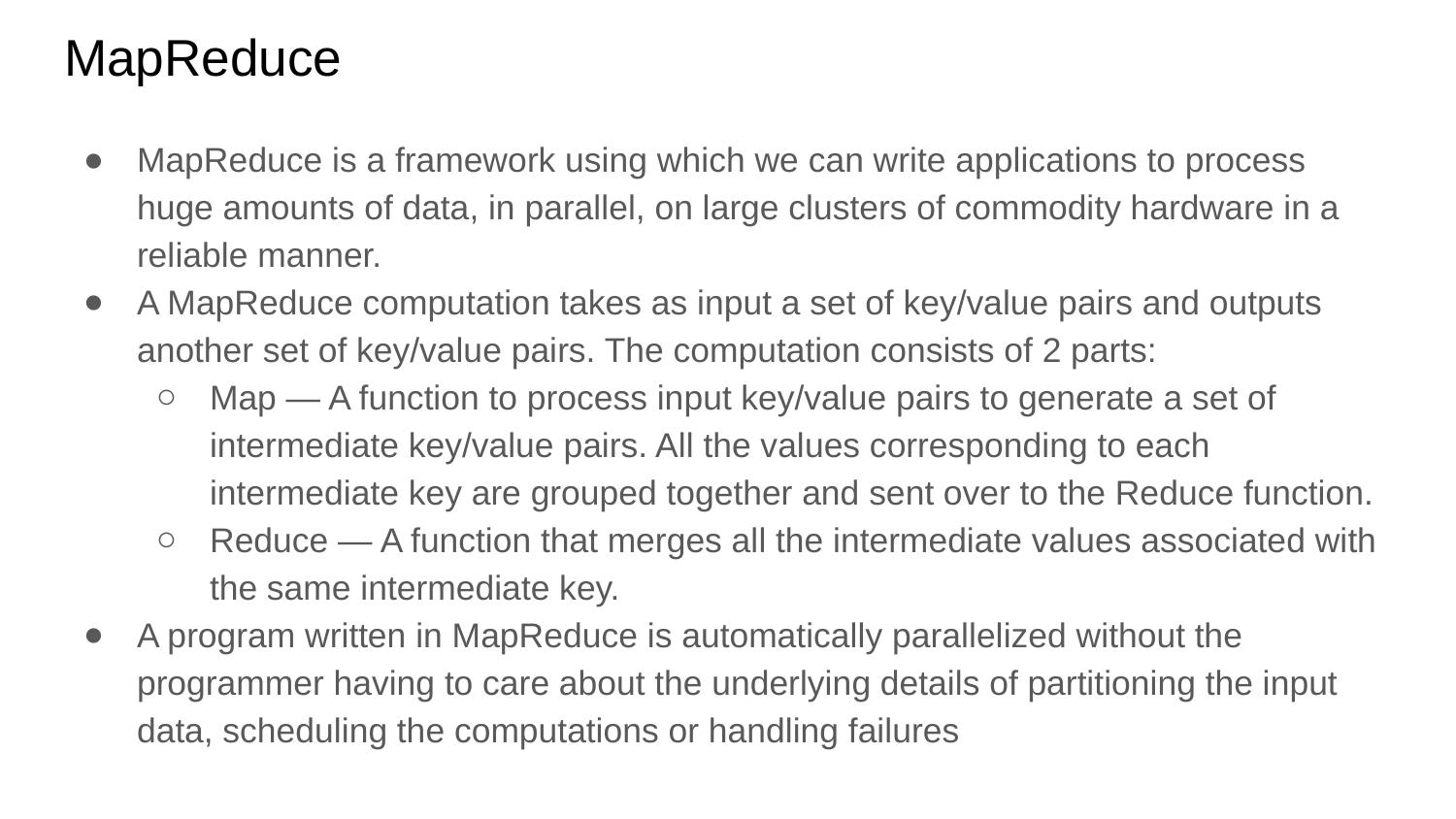

MapReduce
MapReduce is a framework using which we can write applications to process huge amounts of data, in parallel, on large clusters of commodity hardware in a reliable manner.
A MapReduce computation takes as input a set of key/value pairs and outputs another set of key/value pairs. The computation consists of 2 parts:
Map — A function to process input key/value pairs to generate a set of intermediate key/value pairs. All the values corresponding to each intermediate key are grouped together and sent over to the Reduce function.
Reduce — A function that merges all the intermediate values associated with the same intermediate key.
A program written in MapReduce is automatically parallelized without the programmer having to care about the underlying details of partitioning the input data, scheduling the computations or handling failures